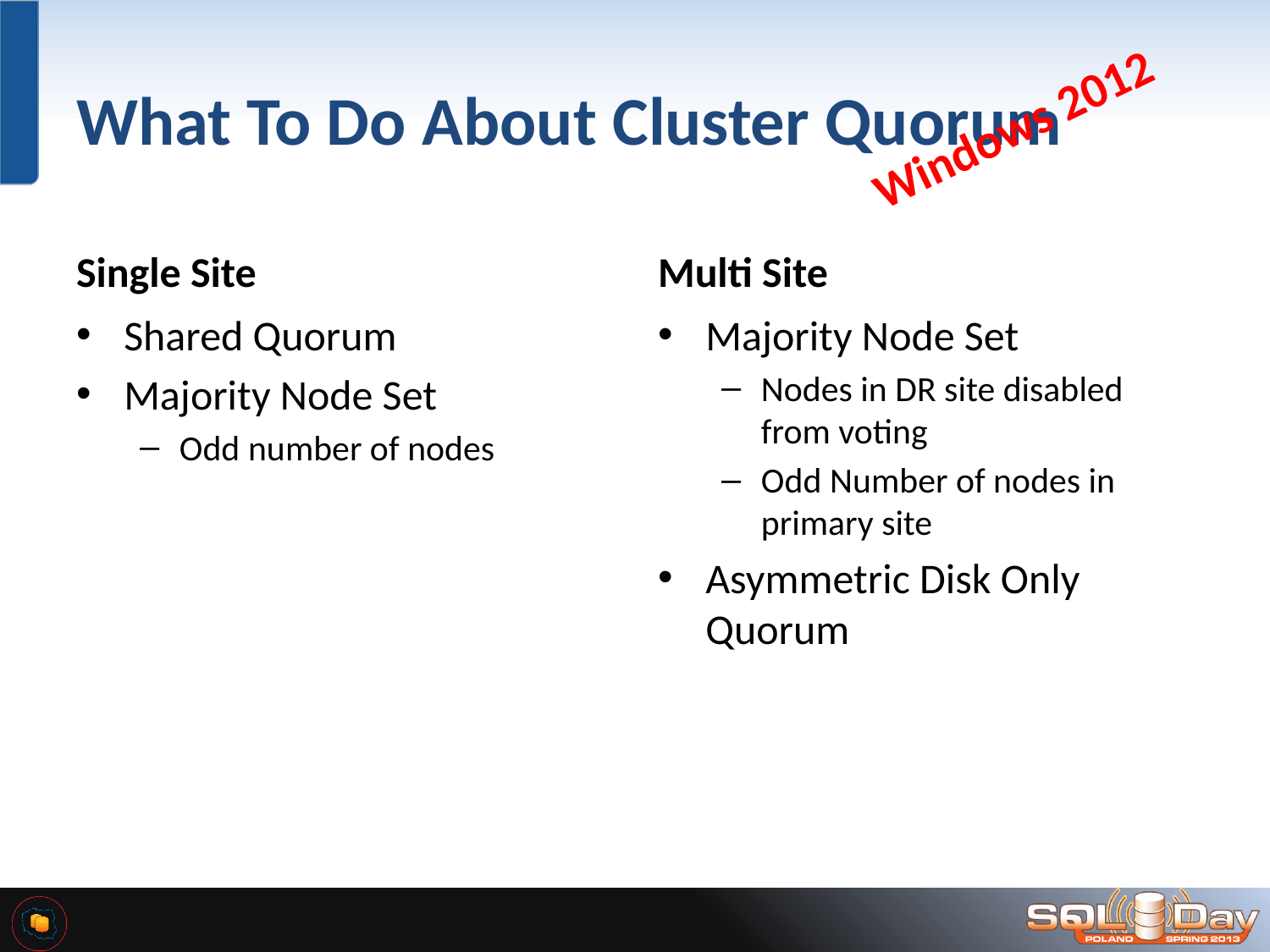

# What To Do About Cluster Quorum
Windows 2012
Single Site
Multi Site
Shared Quorum
Majority Node Set
Odd number of nodes

Majority Node Set
Nodes in DR site disabled from voting
Odd Number of nodes in primary site
Asymmetric Disk Only Quorum